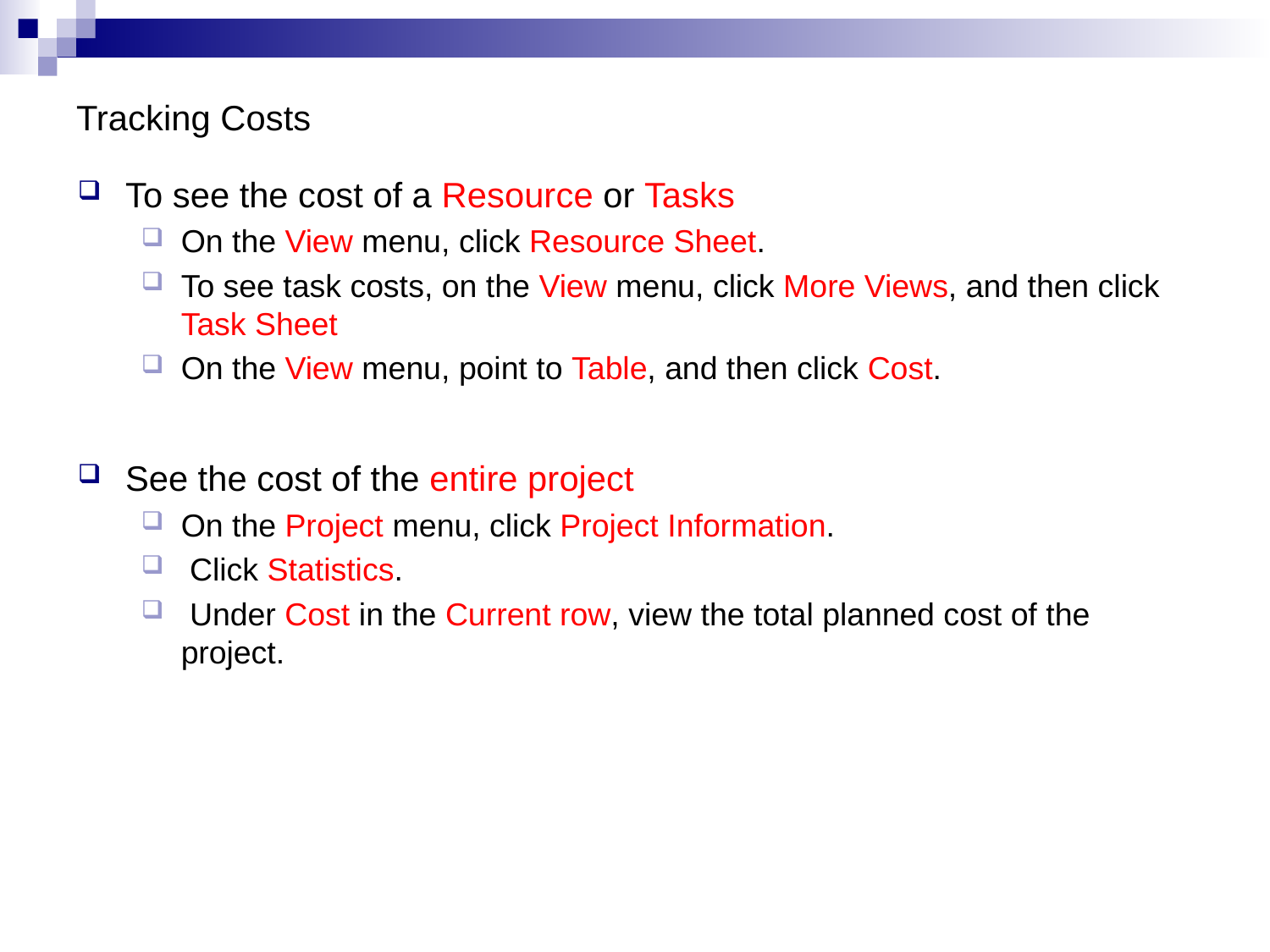

# Tracking Costs
To see the cost of a Resource or Tasks
On the View menu, click Resource Sheet.
To see task costs, on the View menu, click More Views, and then click Task Sheet
On the View menu, point to Table, and then click Cost.

See the cost of the entire project
On the Project menu, click Project Information.
 Click Statistics.
 Under Cost in the Current row, view the total planned cost of the project.